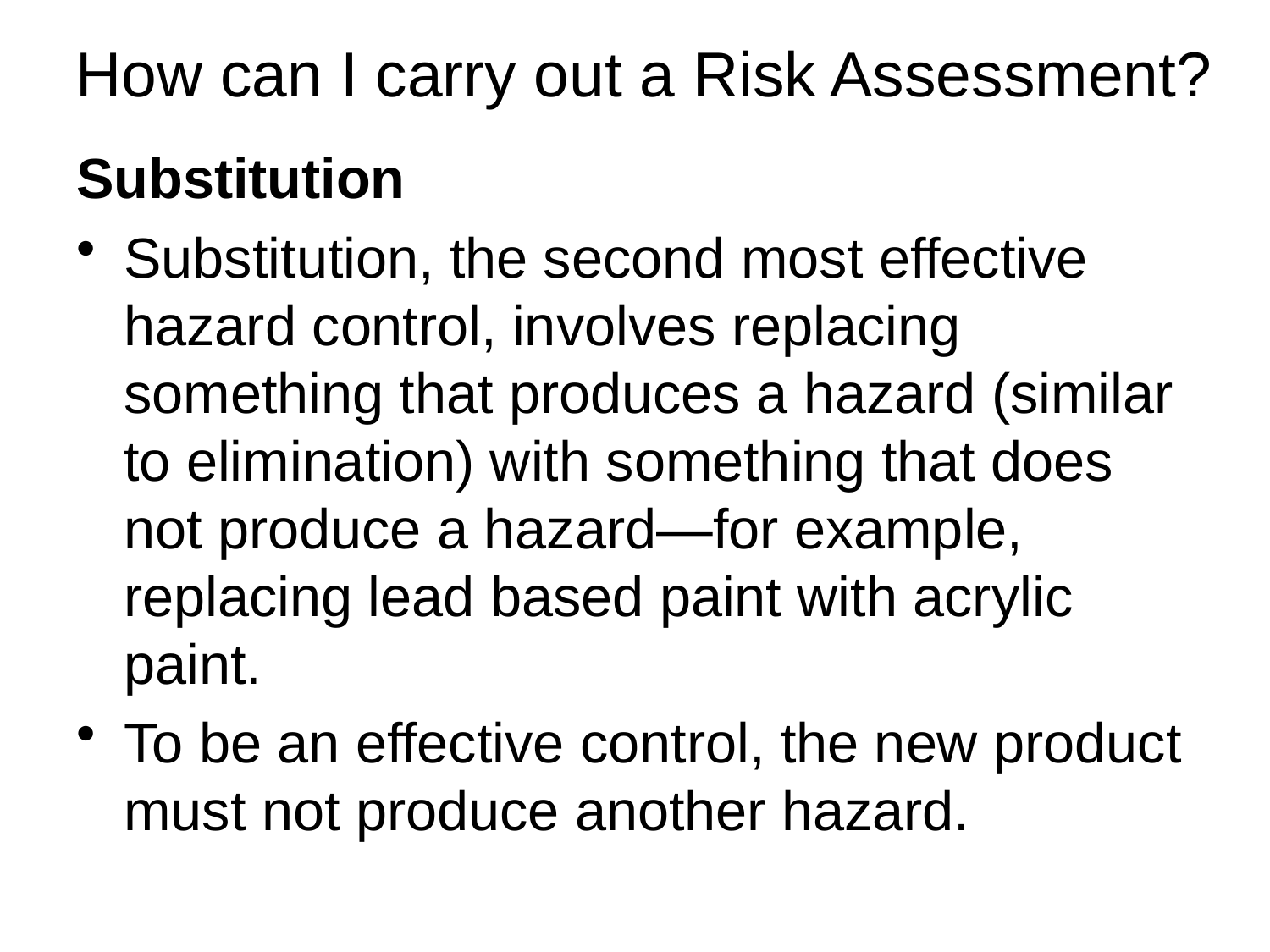

# How can I carry out a Risk Assessment?
Substitution
Substitution, the second most effective hazard control, involves replacing something that produces a hazard (similar to elimination) with something that does not produce a hazard—for example, replacing lead based paint with acrylic paint.
To be an effective control, the new product must not produce another hazard.